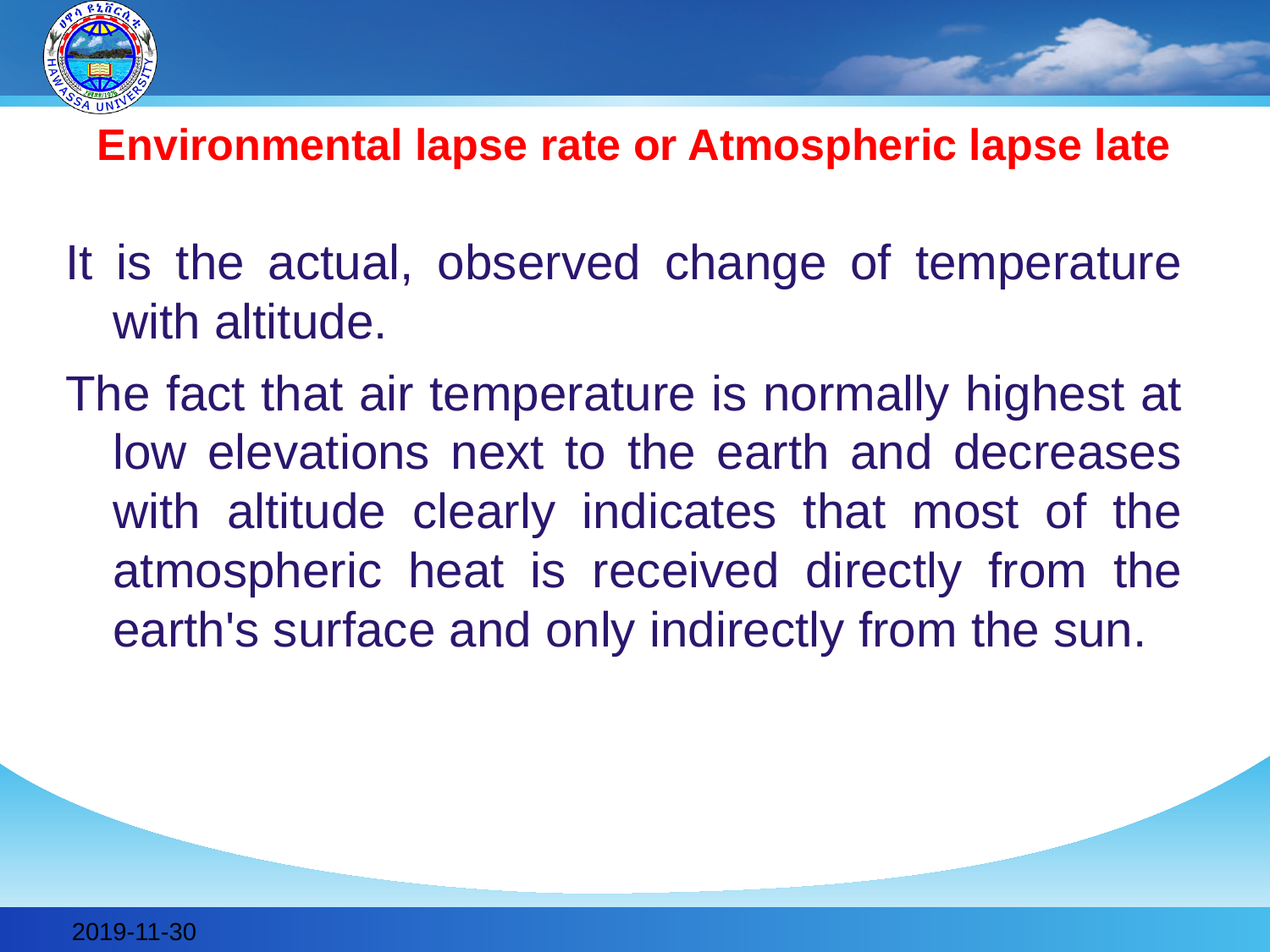

# Environmental lapse rate or Atmospheric lapse late
It is the actual, observed change of temperature with altitude.
The fact that air temperature is normally highest at low elevations next to the earth and decreases with altitude clearly indicates that most of the atmospheric heat is received directly from the earth's surface and only indirectly from the sun.

2019-11-30